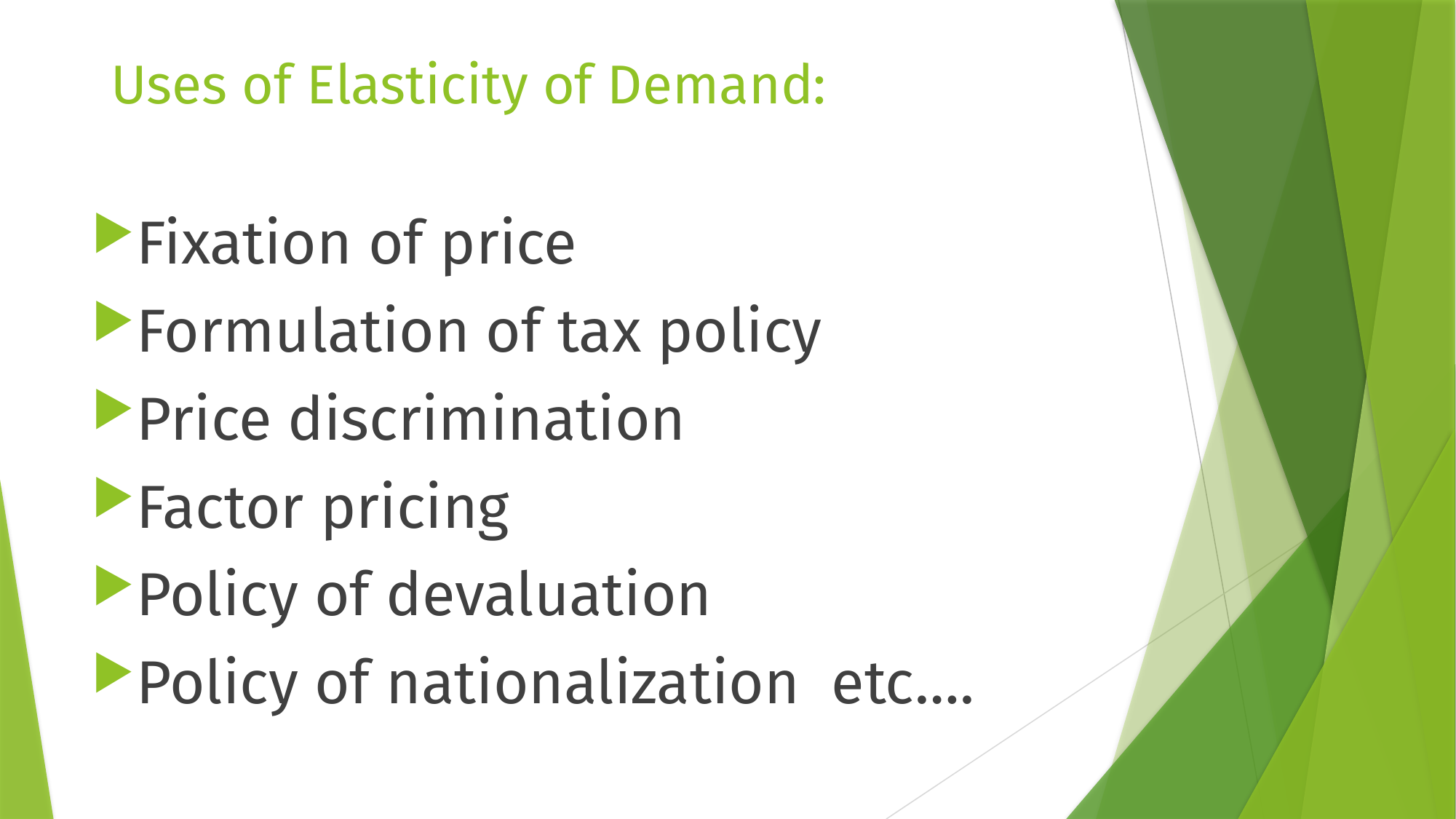

# Uses of Elasticity of Demand:
Fixation of price
Formulation of tax policy
Price discrimination
Factor pricing
Policy of devaluation
Policy of nationalization  etc….